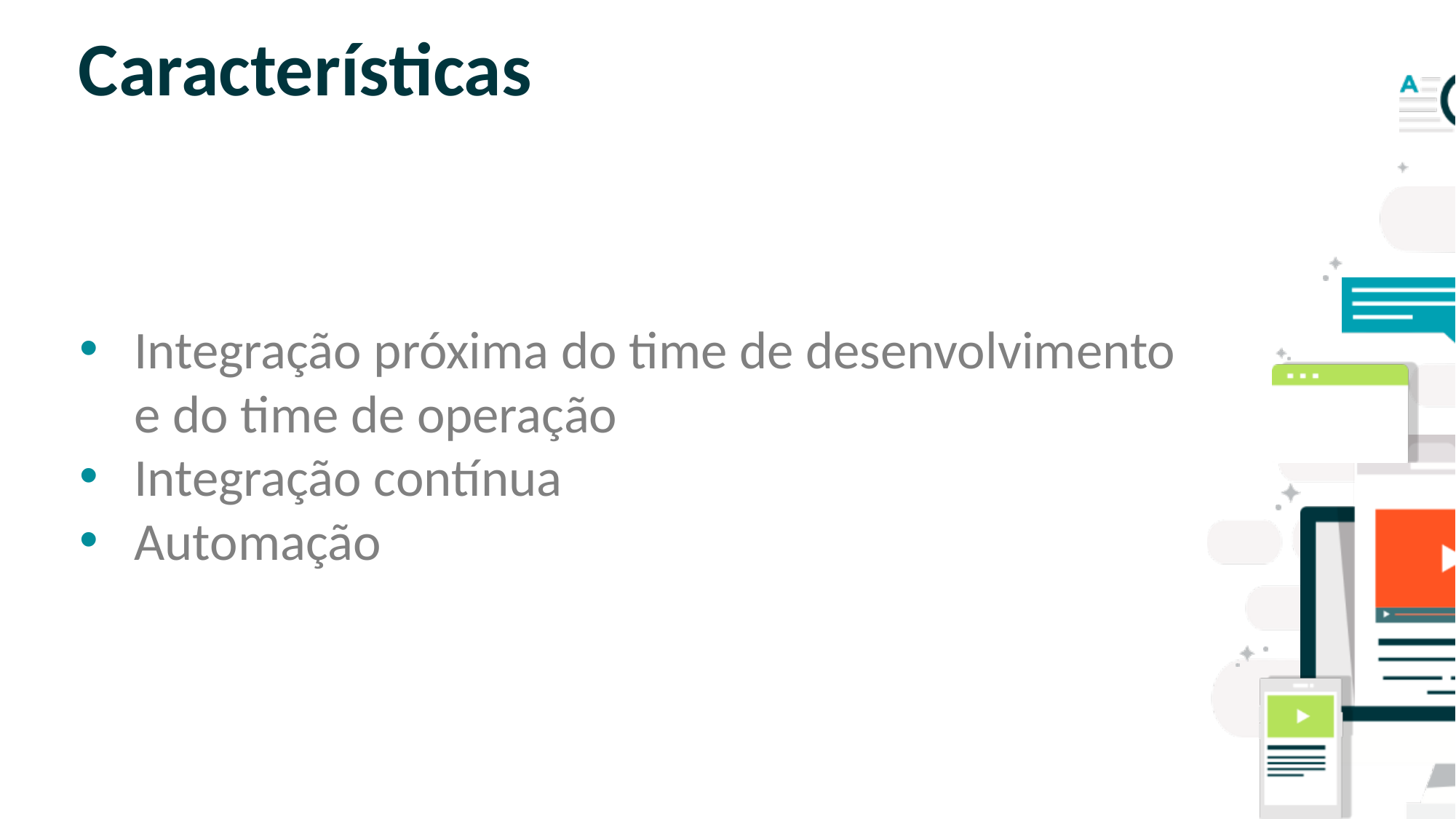

# Características
Integração próxima do time de desenvolvimento e do time de operação
Integração contínua
Automação
SLIDE PARA TEXTO CORRIDO
OBS: NÃO É ACONSELHÁVEL COLOCAR
MUITO TEXTO NOS SLIDES